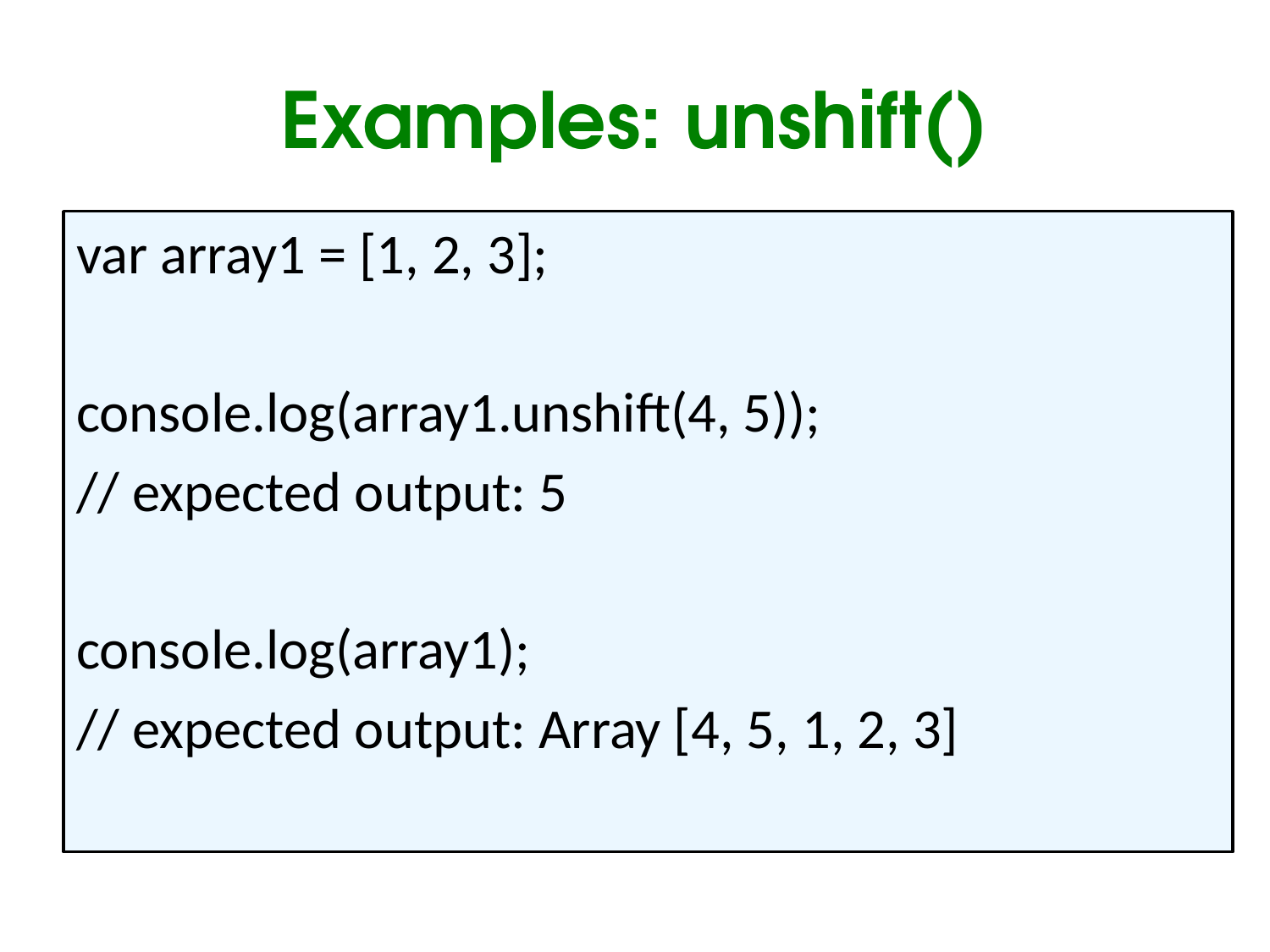

# Examples: unshift()
var array1 = [1, 2, 3];

console.log(array1.unshift(4, 5));
// expected output: 5

console.log(array1);
// expected output: Array [4, 5, 1, 2, 3]